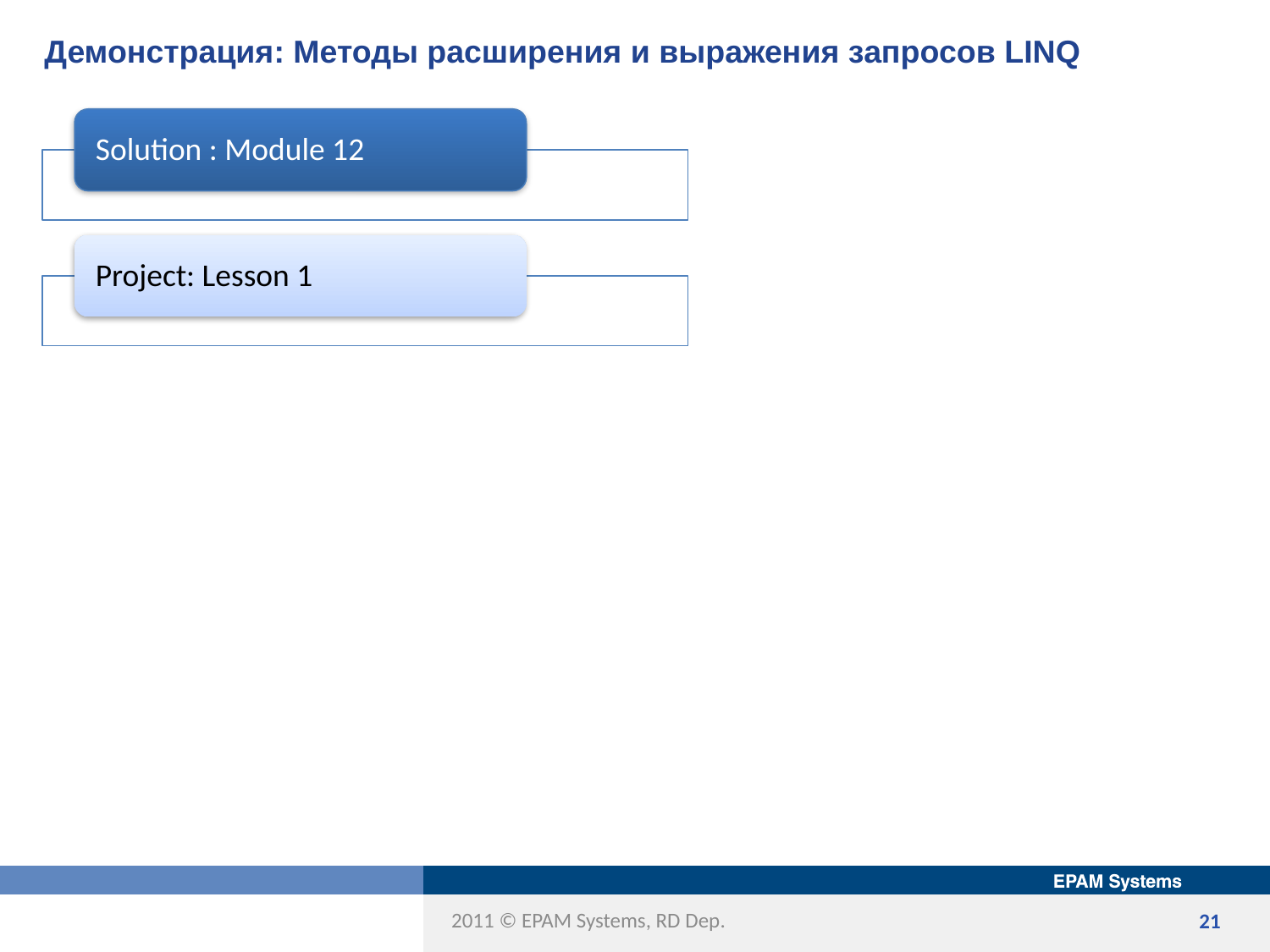

# Демонстрация: Методы расширения и выражения запросов LINQ
Solution : Module 12
Project: Lesson 1